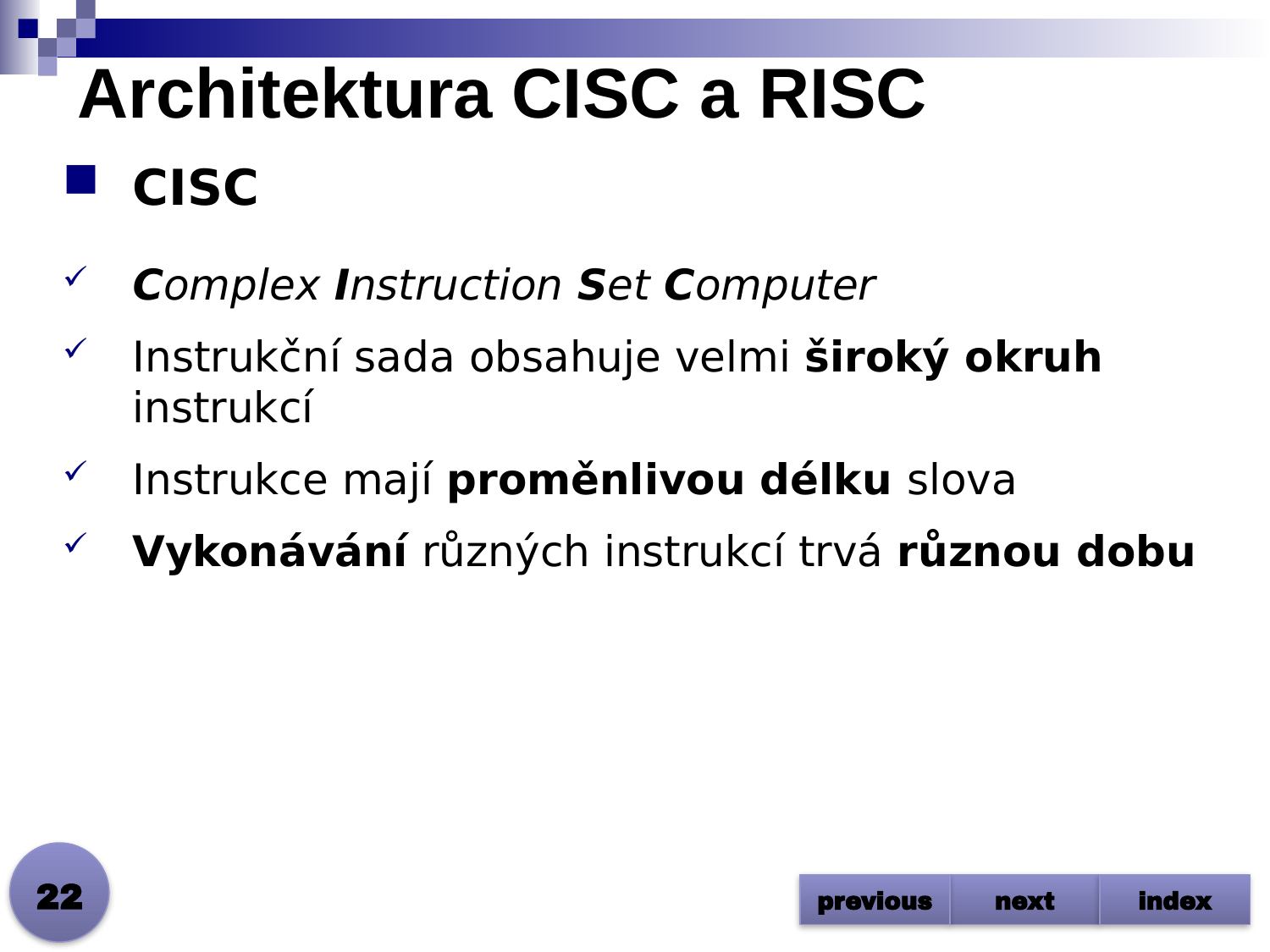

# Architektura CISC a RISC
CISC
Complex Instruction Set Computer
Instrukční sada obsahuje velmi široký okruh instrukcí
Instrukce mají proměnlivou délku slova
Vykonávání různých instrukcí trvá různou dobu

22
previous
next
index